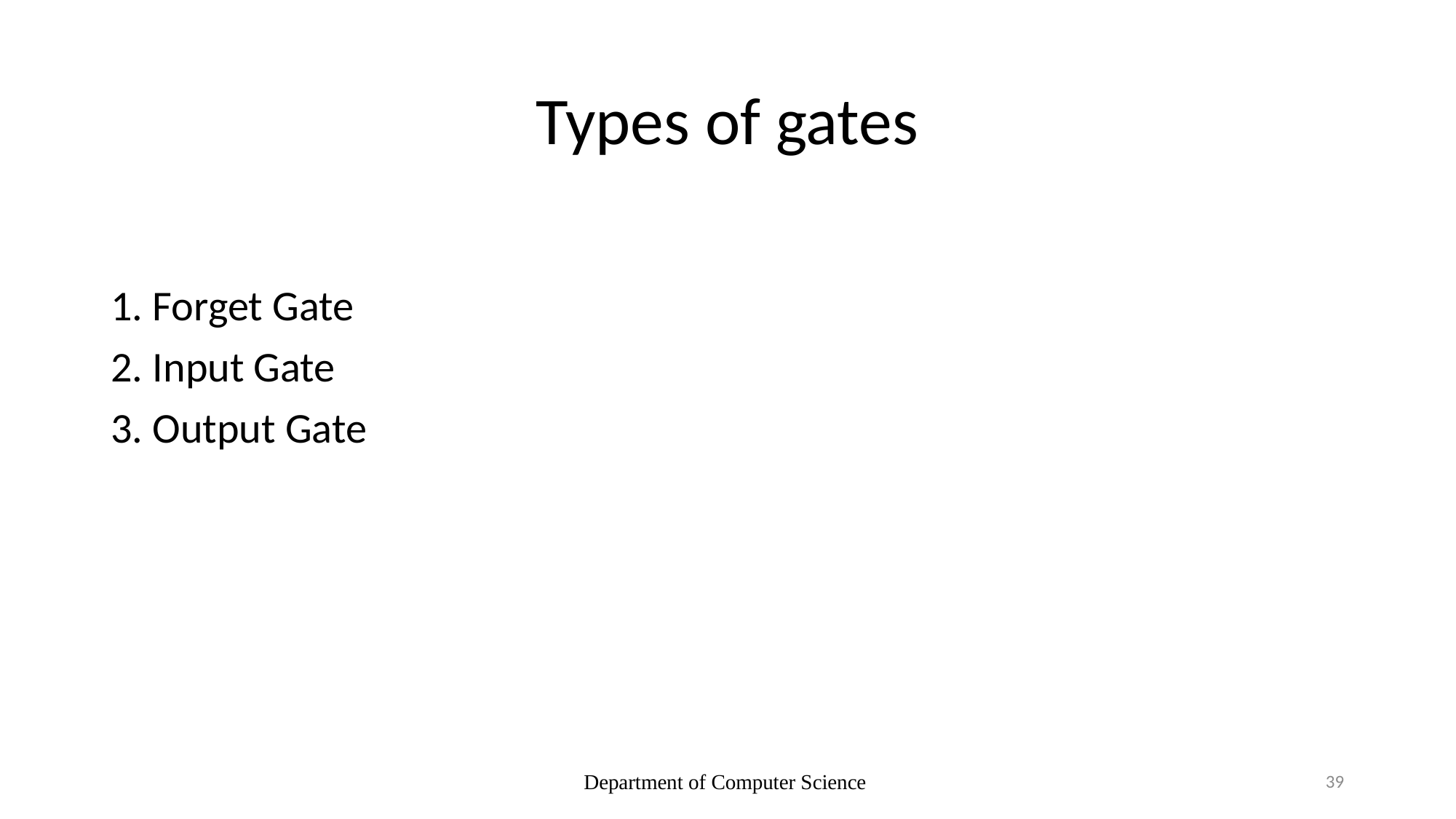

# Types of gates

1. Forget Gate
2. Input Gate
3. Output Gate

Department of Computer Science
39